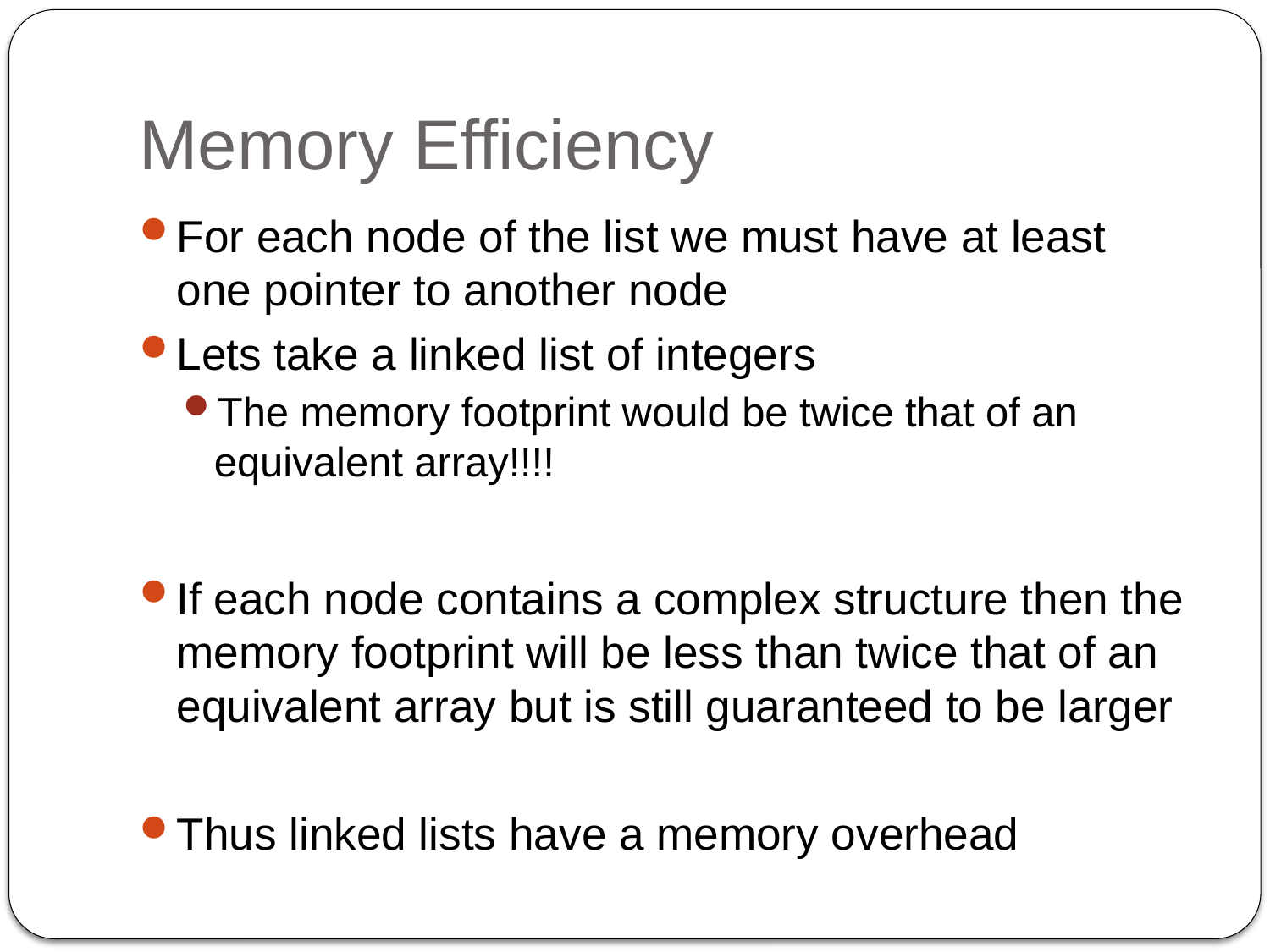

# Memory Efficiency
For each node of the list we must have at least one pointer to another node
Lets take a linked list of integers
The memory footprint would be twice that of an equivalent array!!!!

If each node contains a complex structure then the memory footprint will be less than twice that of an equivalent array but is still guaranteed to be larger

Thus linked lists have a memory overhead